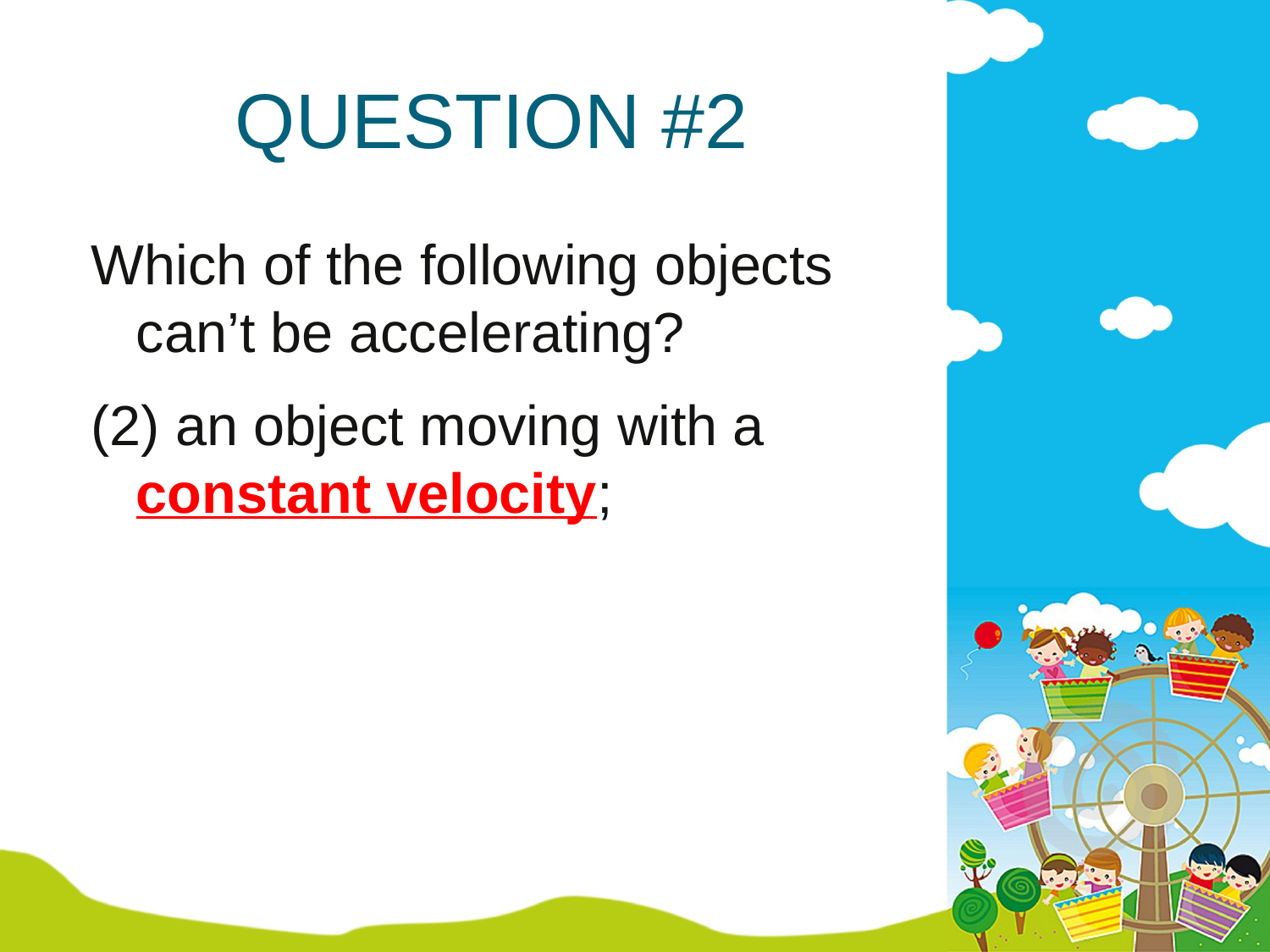

QUESTION #2
Which of the following objects can’t be accelerating?
(2) an object moving with a constant velocity;